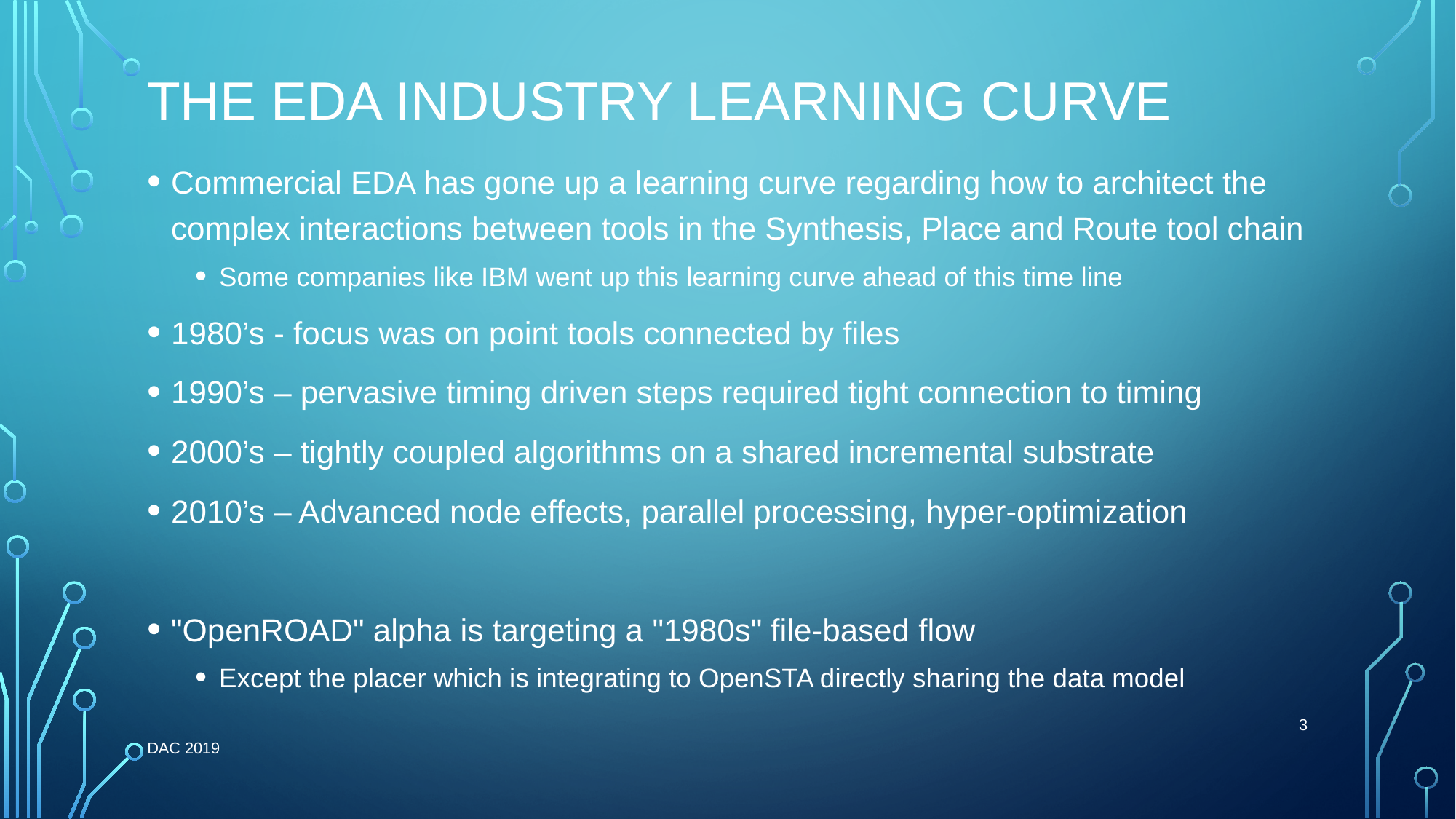

# The eda industry learning curve
Commercial EDA has gone up a learning curve regarding how to architect the complex interactions between tools in the Synthesis, Place and Route tool chain
Some companies like IBM went up this learning curve ahead of this time line
1980’s - focus was on point tools connected by files
1990’s – pervasive timing driven steps required tight connection to timing
2000’s – tightly coupled algorithms on a shared incremental substrate
2010’s – Advanced node effects, parallel processing, hyper-optimization

"OpenROAD" alpha is targeting a "1980s" file-based flow
Except the placer which is integrating to OpenSTA directly sharing the data model
3
DAC 2019